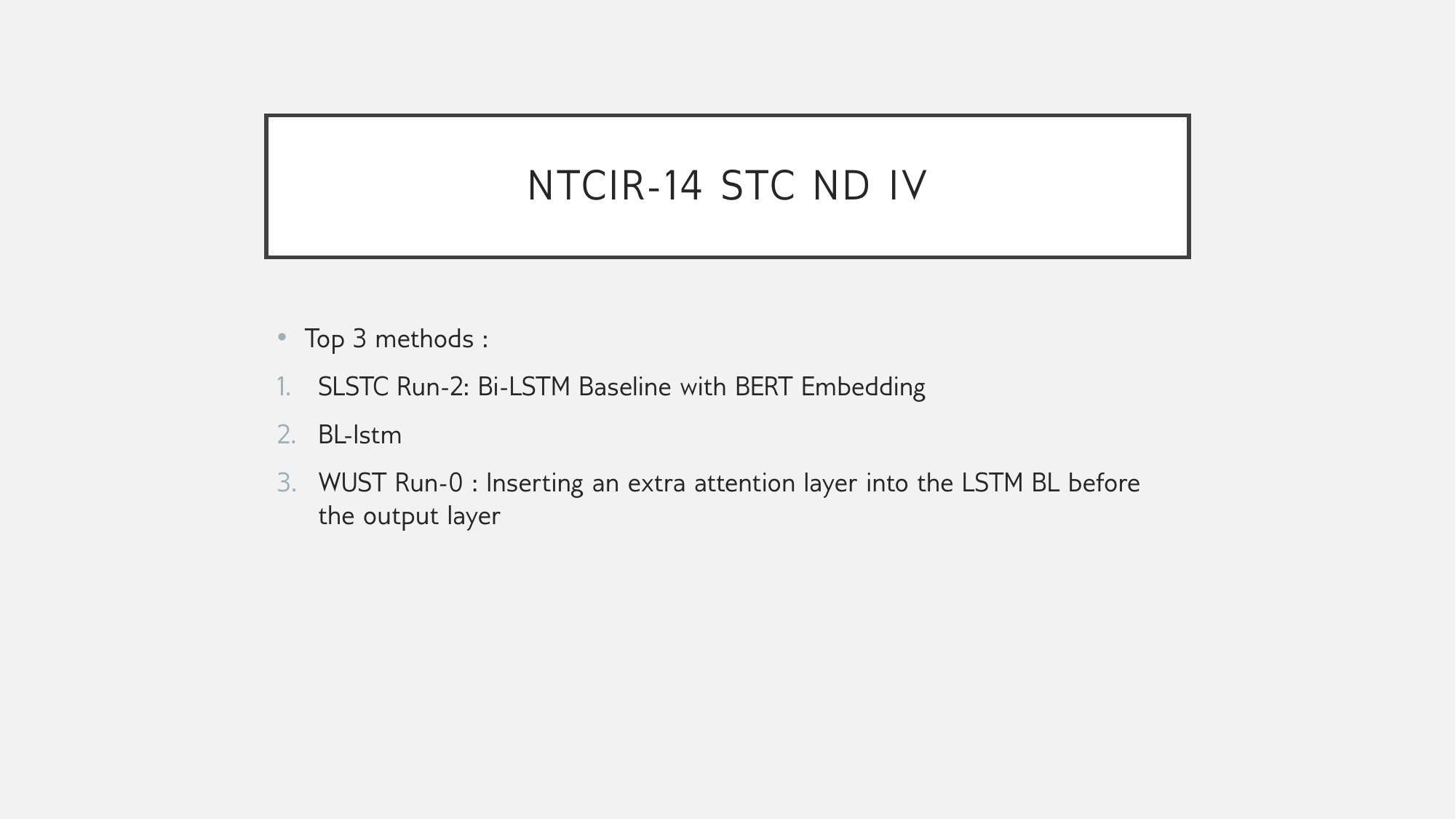

# NTCIR-14 STC ND IV
Top 3 methods :
SLSTC Run-2: Bi-LSTM Baseline with BERT Embedding
BL-lstm
WUST Run-0 : Inserting an extra attention layer into the LSTM BL before the output layer